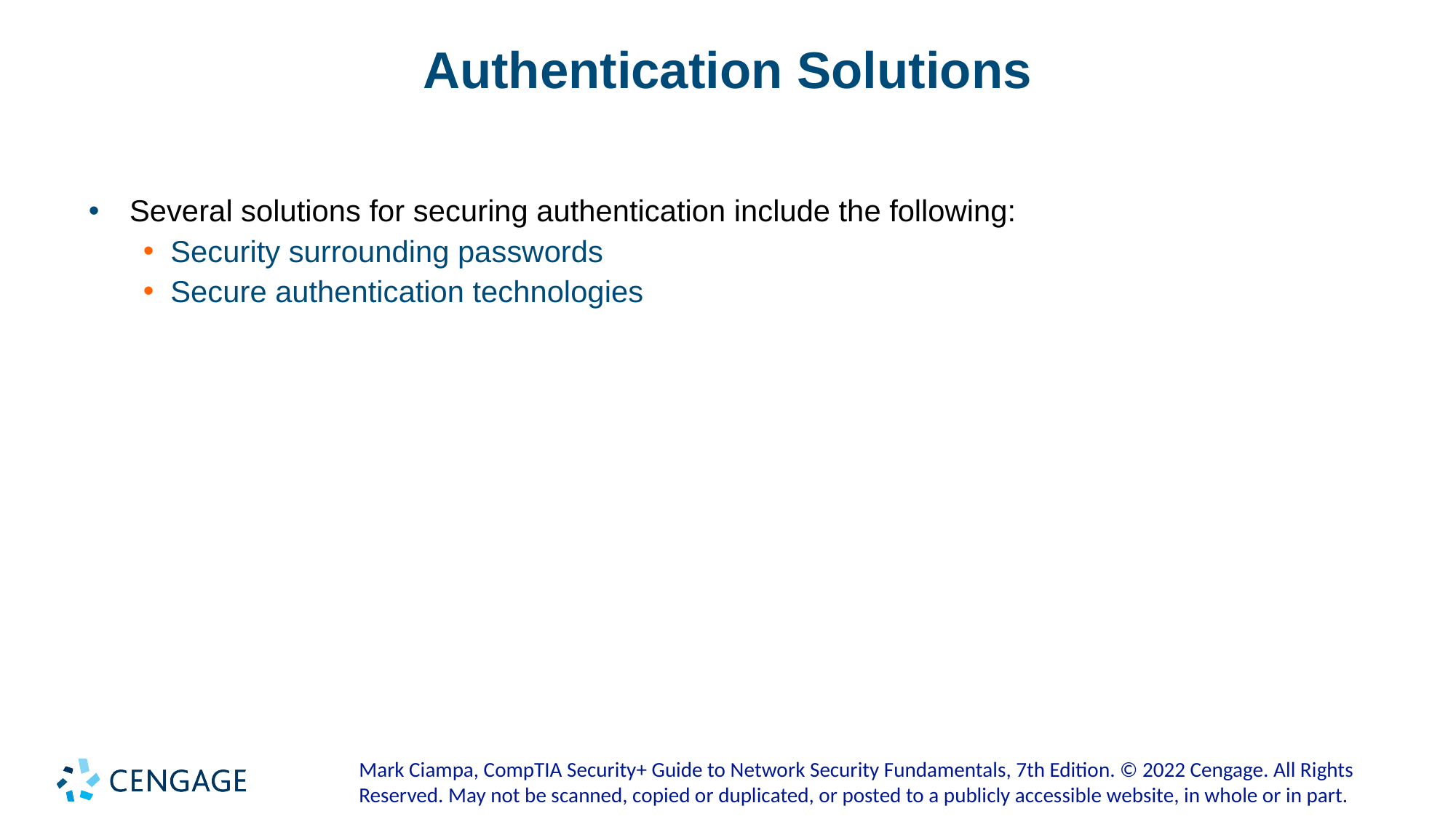

# Authentication Solutions
Several solutions for securing authentication include the following:
Security surrounding passwords
Secure authentication technologies